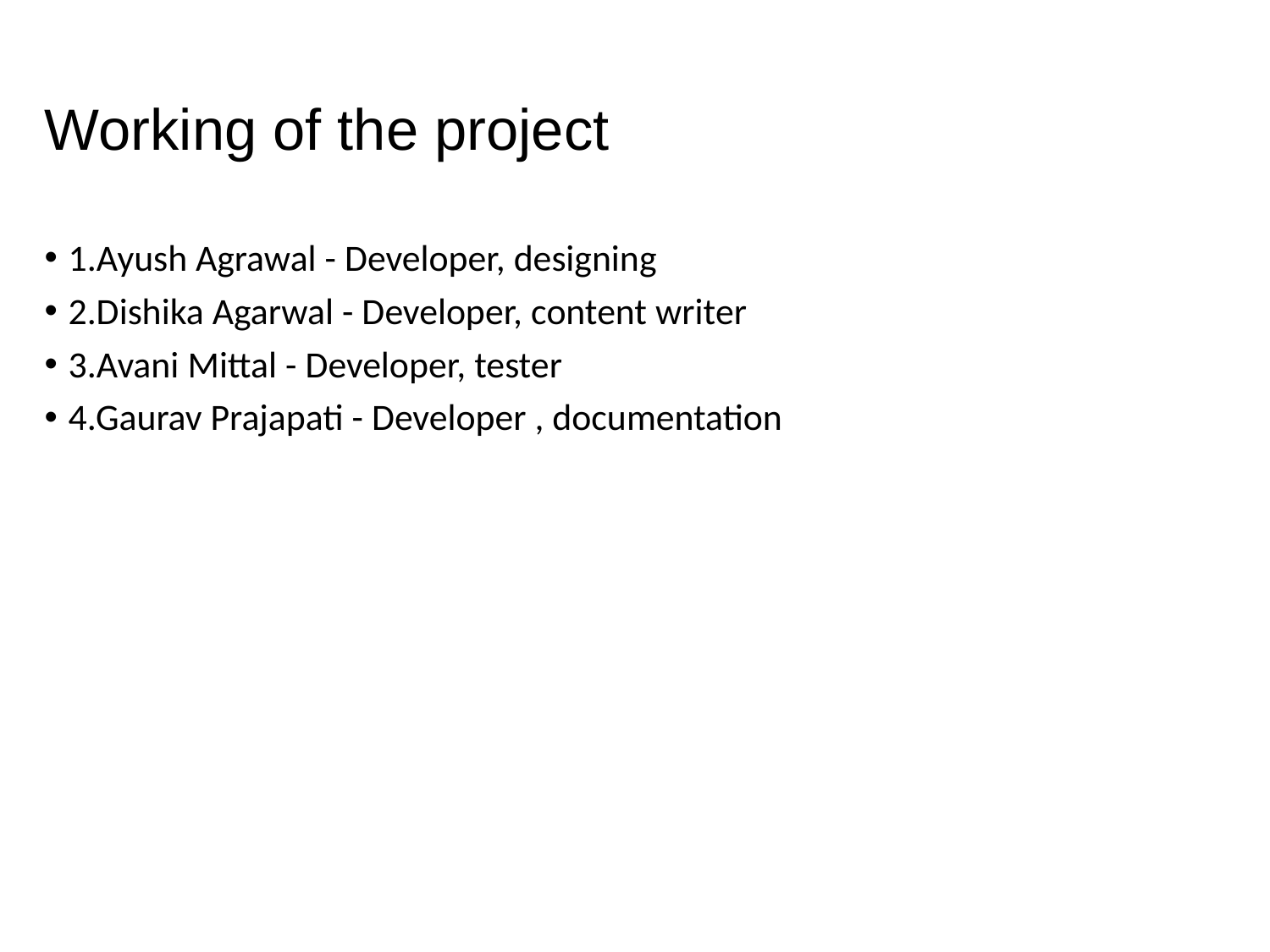

# Working of the project
1.Ayush Agrawal - Developer, designing
2.Dishika Agarwal - Developer, content writer
3.Avani Mittal - Developer, tester
4.Gaurav Prajapati - Developer , documentation